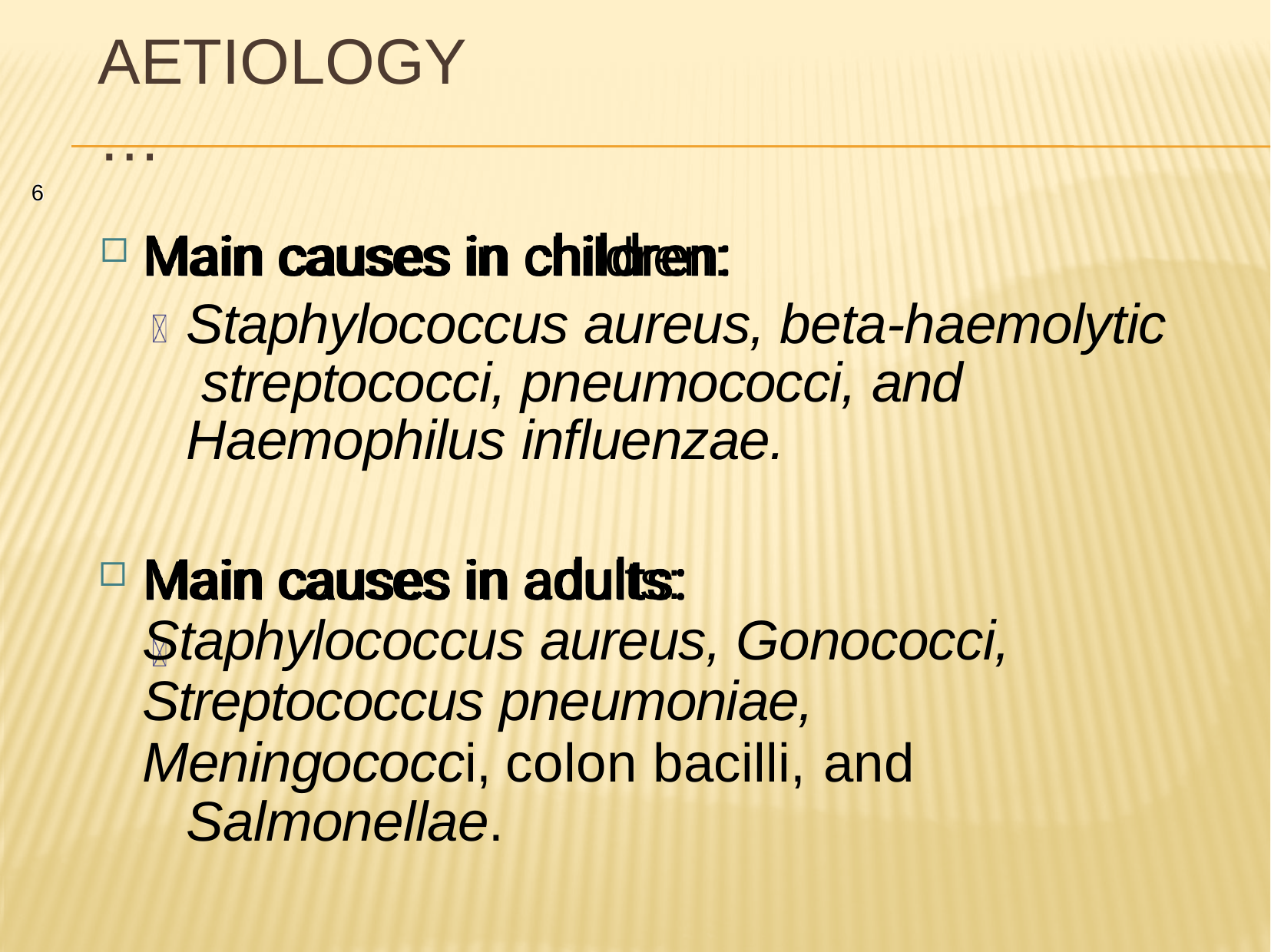

# Aetiology …
6

Main causes in children:
Staphylococcus aureus, beta-haemolytic  streptococci, pneumococci, and  Haemophilus inﬂuenzae.

Main causes in adults:  Staphylococcus aureus, Gonococci,  Streptococcus pneumoniae,  Meningococci, colon bacilli, and
Salmonellae.